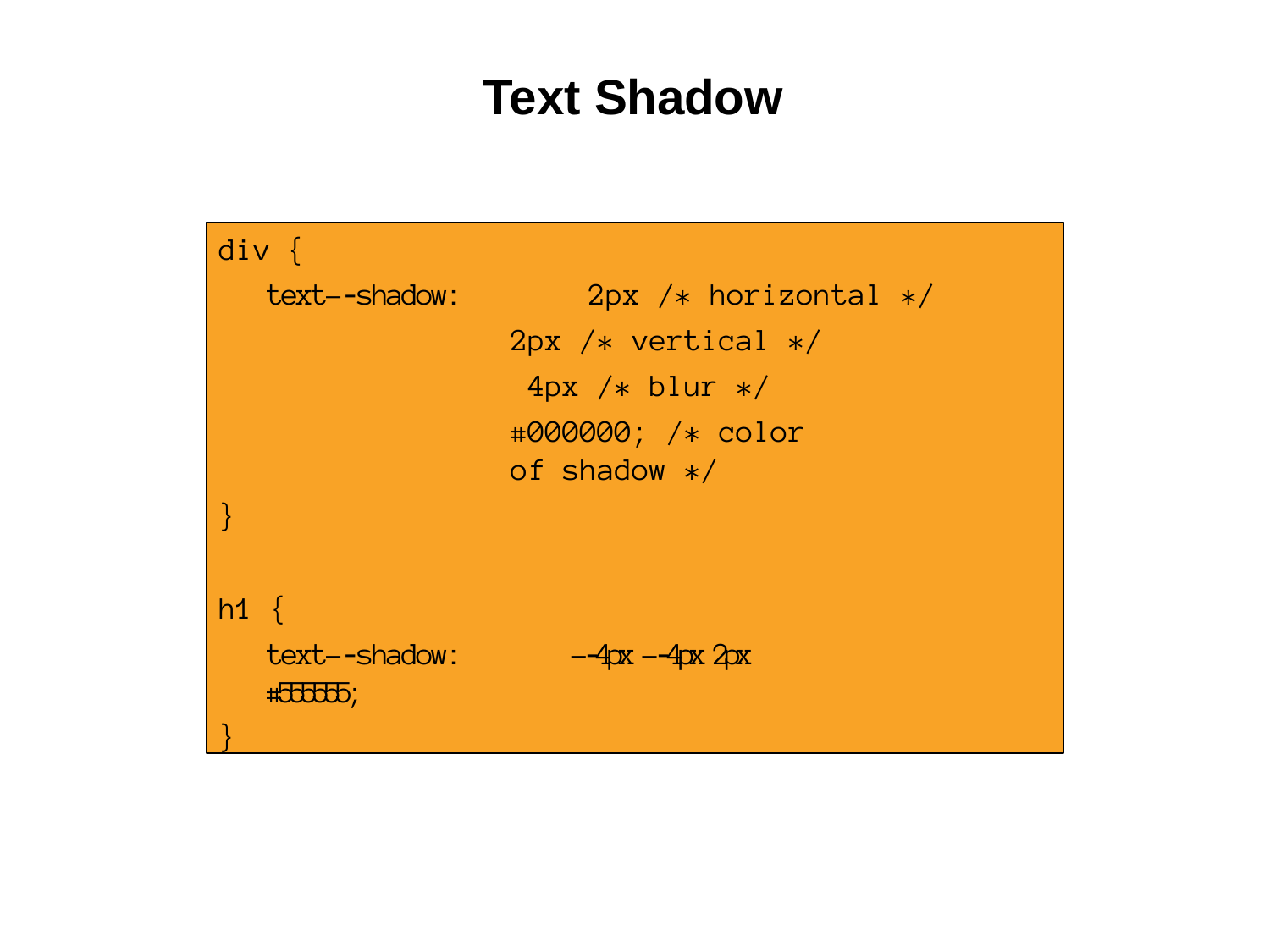

# Text Shadow
div {
text-­‐shadow:	2px /* horizontal */
2px /* vertical */  4px /* blur */
#000000; /* color of shadow */
}

h1 {
text-­‐shadow:	-­‐4px -­‐4px 2px #555555;
}
7